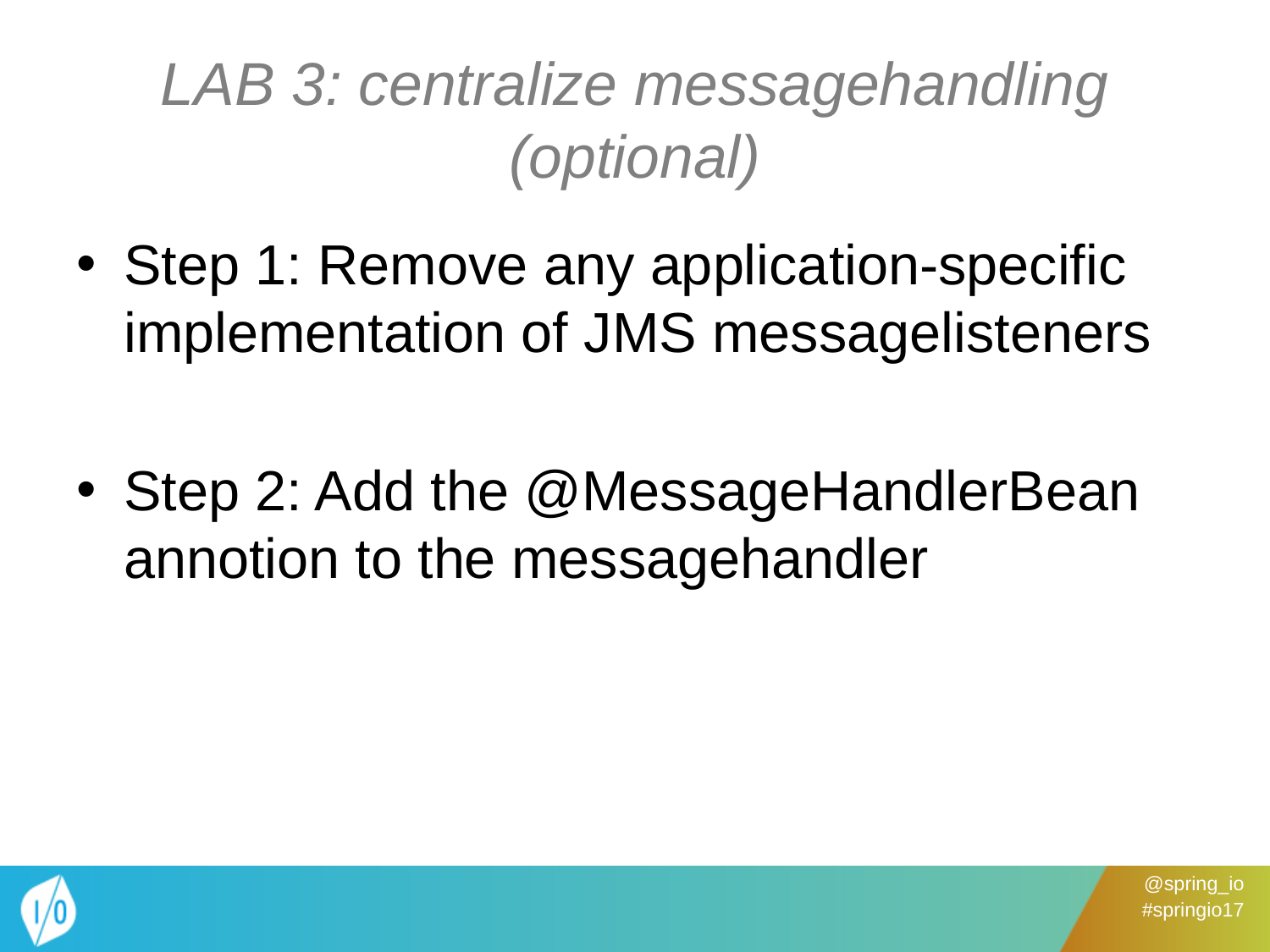

# LAB 3: centralize messagehandling (optional)
Step 1: Remove any application-specific implementation of JMS messagelisteners

Step 2: Add the @MessageHandlerBean annotion to the messagehandler